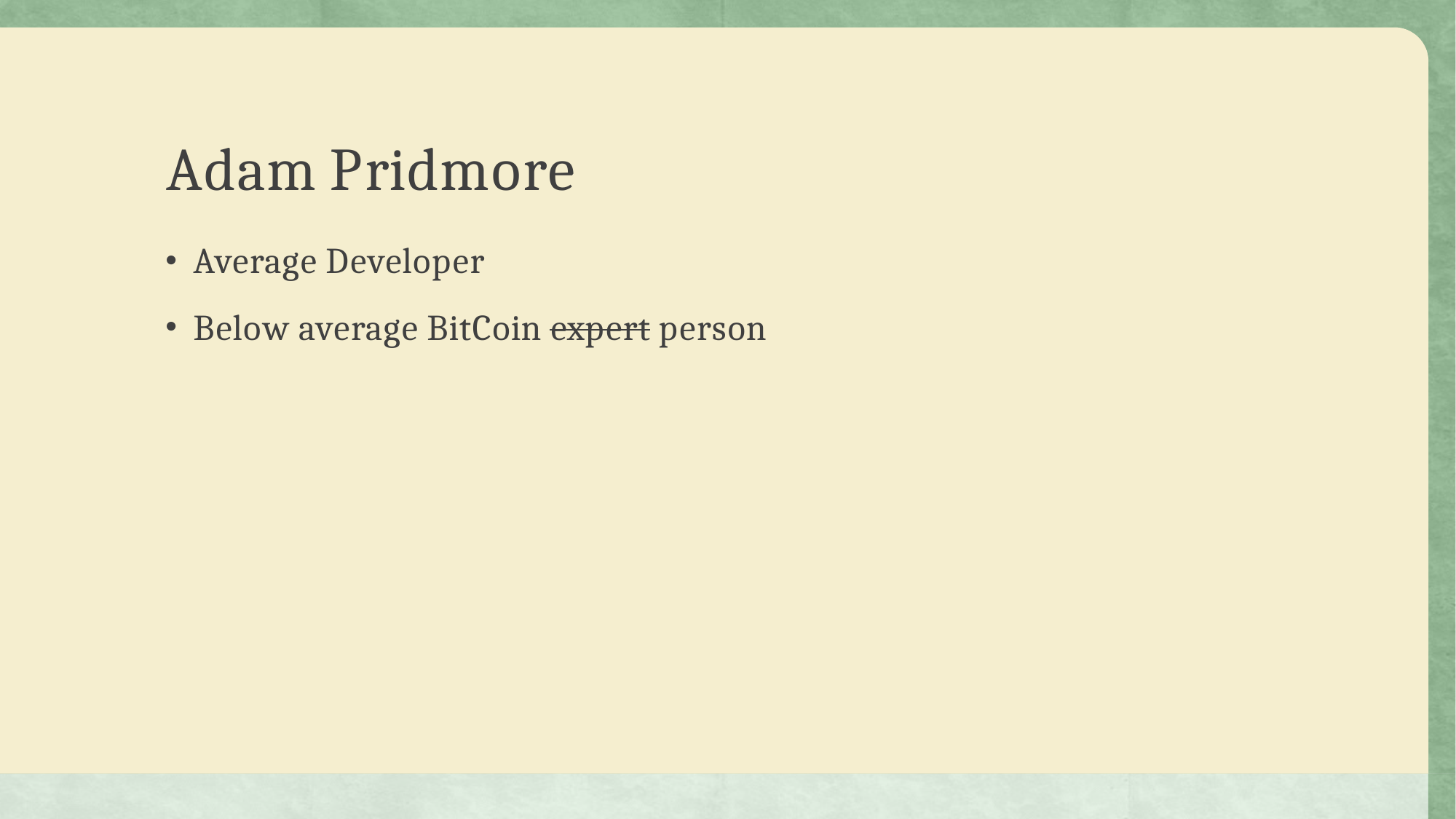

# Adam Pridmore
Average Developer
Below average BitCoin expert person